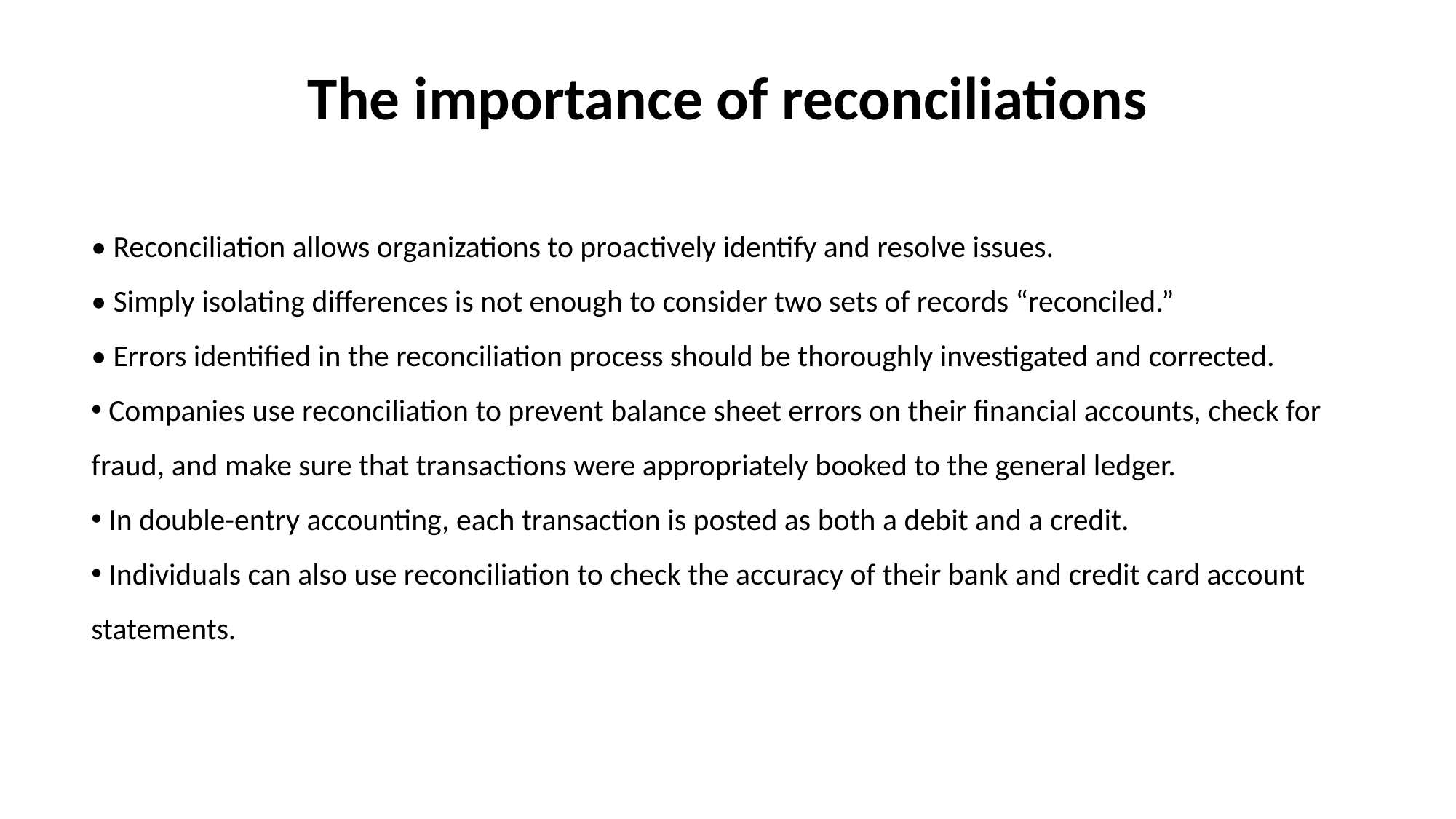

The importance of reconciliations
• Reconciliation allows organizations to proactively identify and resolve issues.
• Simply isolating differences is not enough to consider two sets of records “reconciled.”
• Errors identified in the reconciliation process should be thoroughly investigated and corrected.
 Companies use reconciliation to prevent balance sheet errors on their financial accounts, check for fraud, and make sure that transactions were appropriately booked to the general ledger.
 In double-entry accounting, each transaction is posted as both a debit and a credit.
 Individuals can also use reconciliation to check the accuracy of their bank and credit card account statements.